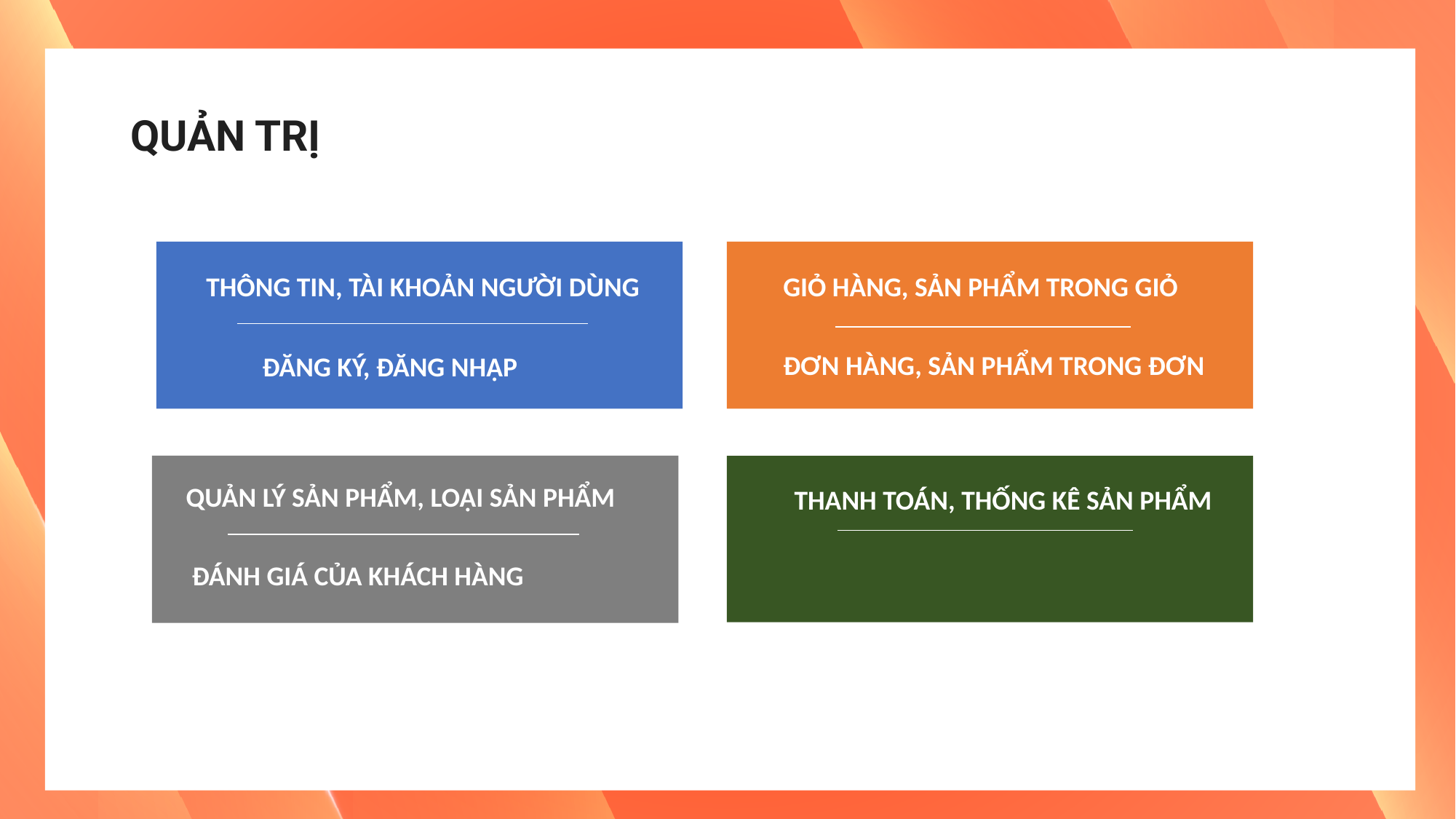

QUẢN TRỊ

THÔNG TIN, TÀI KHOẢN NGƯỜI DÙNG
ĐĂNG KÝ, ĐĂNG NHẬP

GIỎ HÀNG, SẢN PHẨM TRONG GIỎ

ĐƠN HÀNG, SẢN PHẨM TRONG ĐƠN

QUẢN LÝ SẢN PHẨM, LOẠI SẢN PHẨM

 ĐÁNH GIÁ CỦA KHÁCH HÀNG

THANH TOÁN, THỐNG KÊ SẢN PHẨM